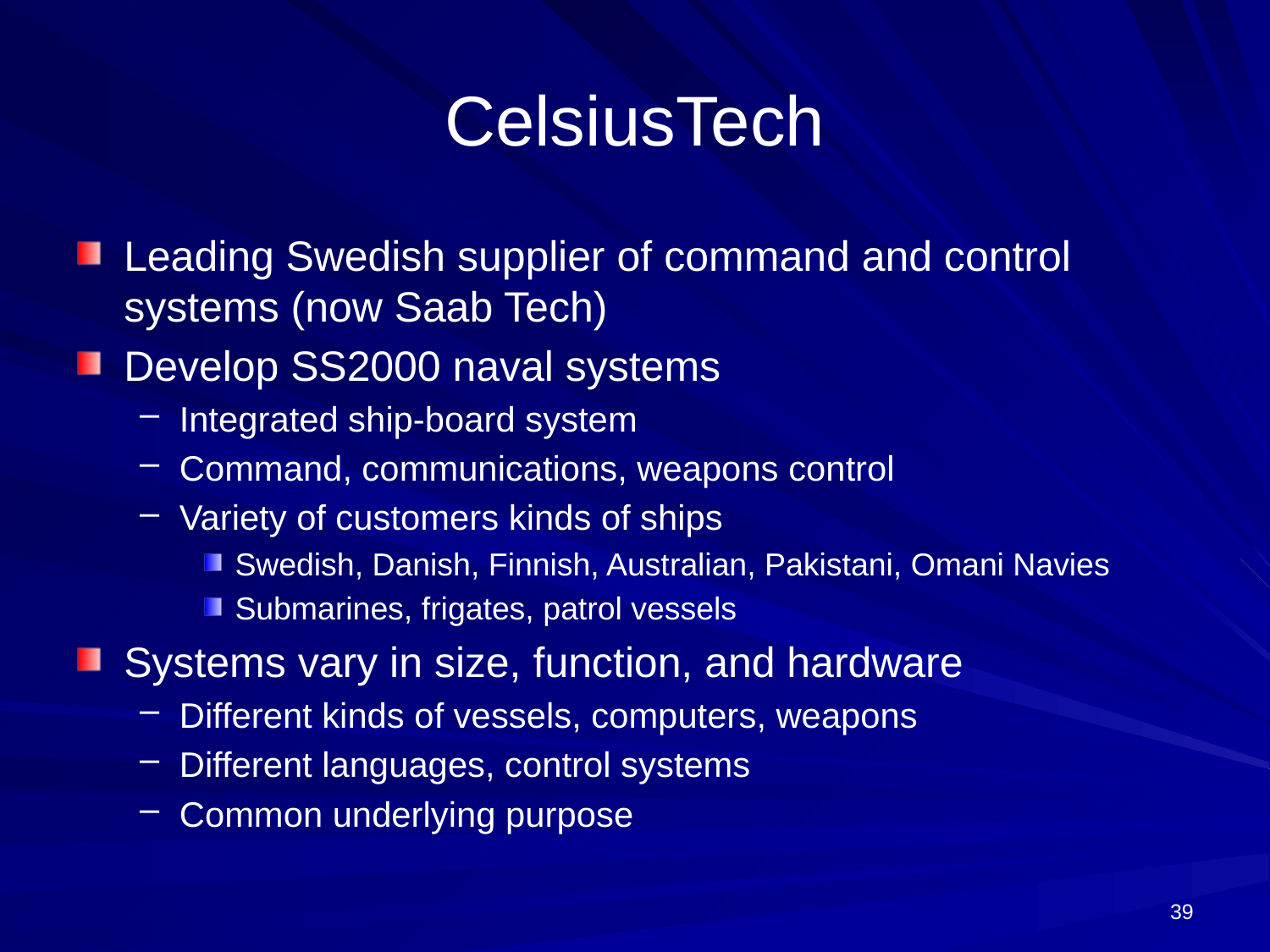

# CelsiusTech
Leading Swedish supplier of command and control systems (now Saab Tech)
Develop SS2000 naval systems
Integrated ship-board system
Command, communications, weapons control
Variety of customers kinds of ships
Swedish, Danish, Finnish, Australian, Pakistani, Omani Navies
Submarines, frigates, patrol vessels
Systems vary in size, function, and hardware
Different kinds of vessels, computers, weapons
Different languages, control systems
Common underlying purpose
39